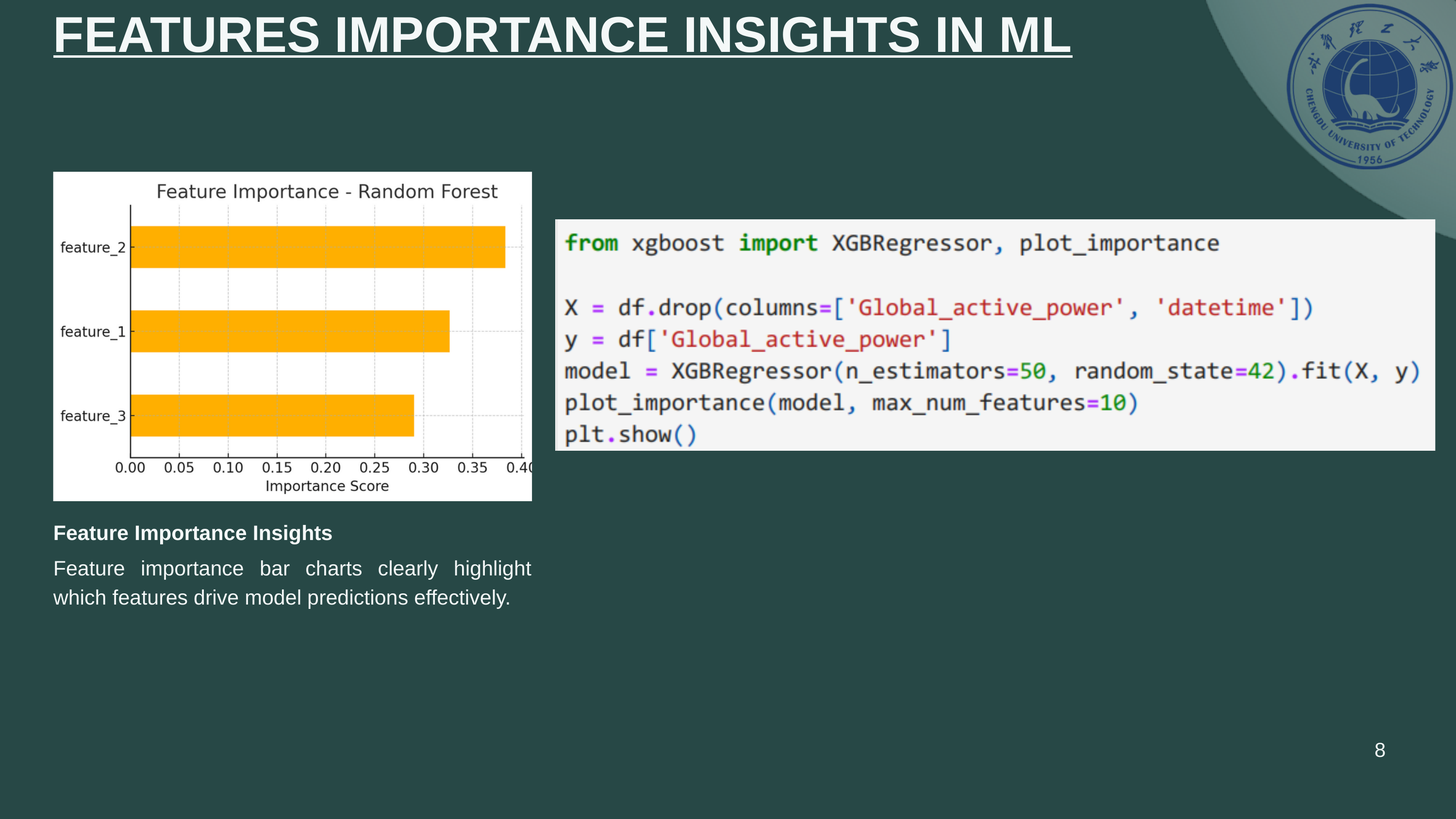

FEATURES IMPORTANCE INSIGHTS IN ML

Feature Importance Insights
Feature importance bar charts clearly highlight which features drive model predictions effectively.
8